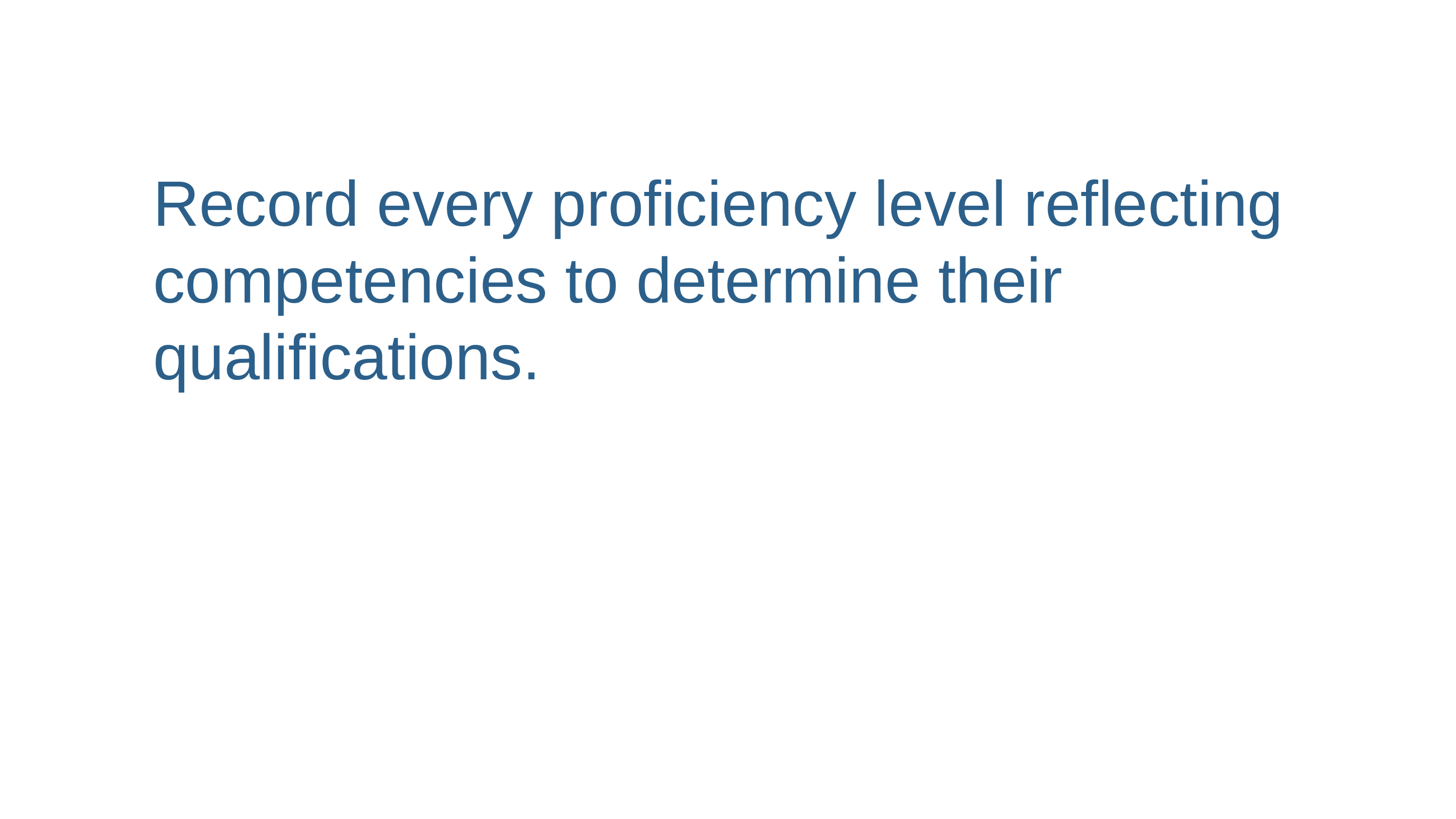

# Record every proficiency level reflecting competencies to determine their qualifications.